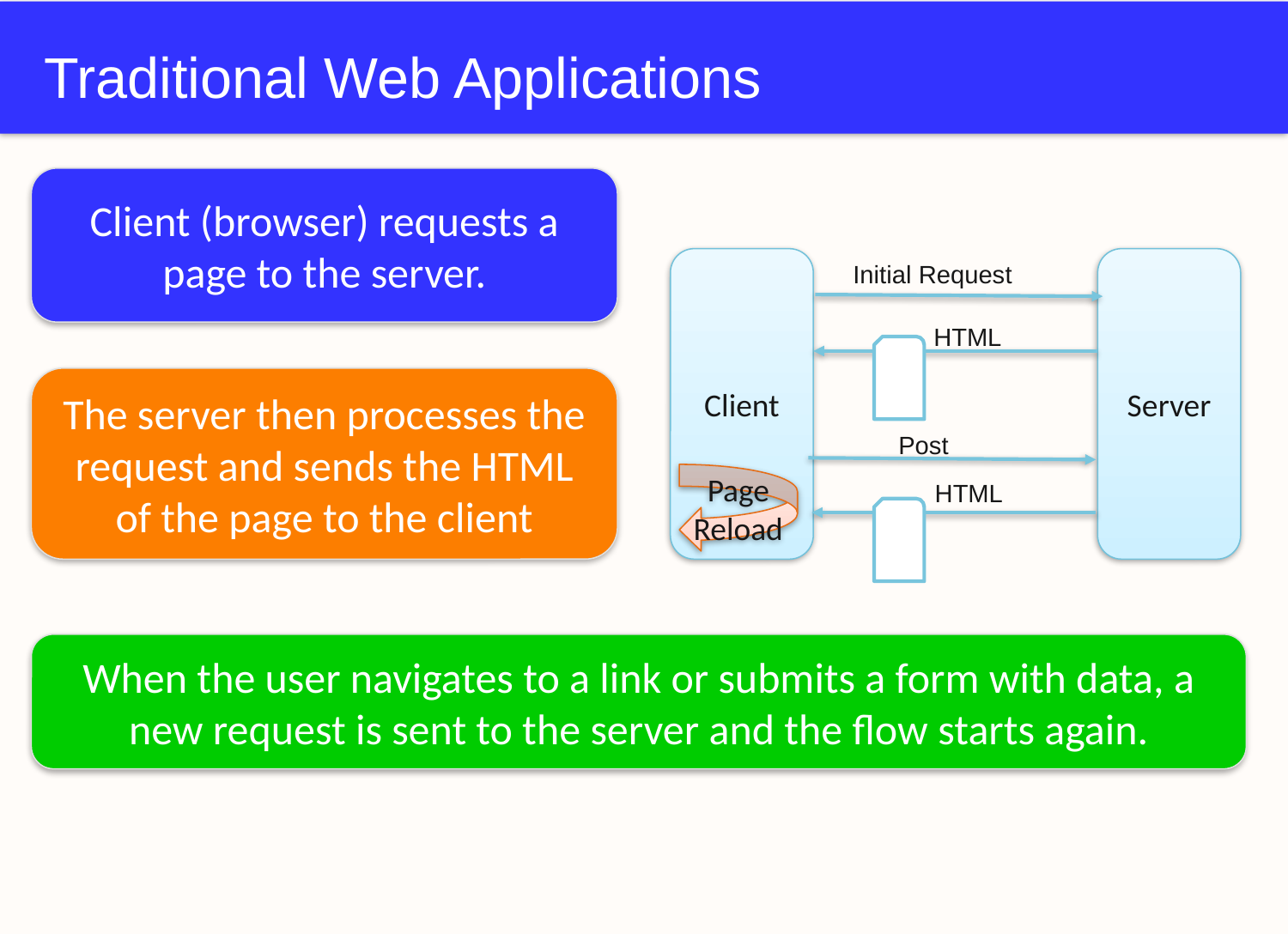

# Traditional Web Applications
Client (browser) requests a page to the server.
Client
Server
Initial Request
HTML

The server then processes the request and sends the HTML of the page to the client
Post
Page Reload
HTML

When the user navigates to a link or submits a form with data, a new request is sent to the server and the flow starts again.